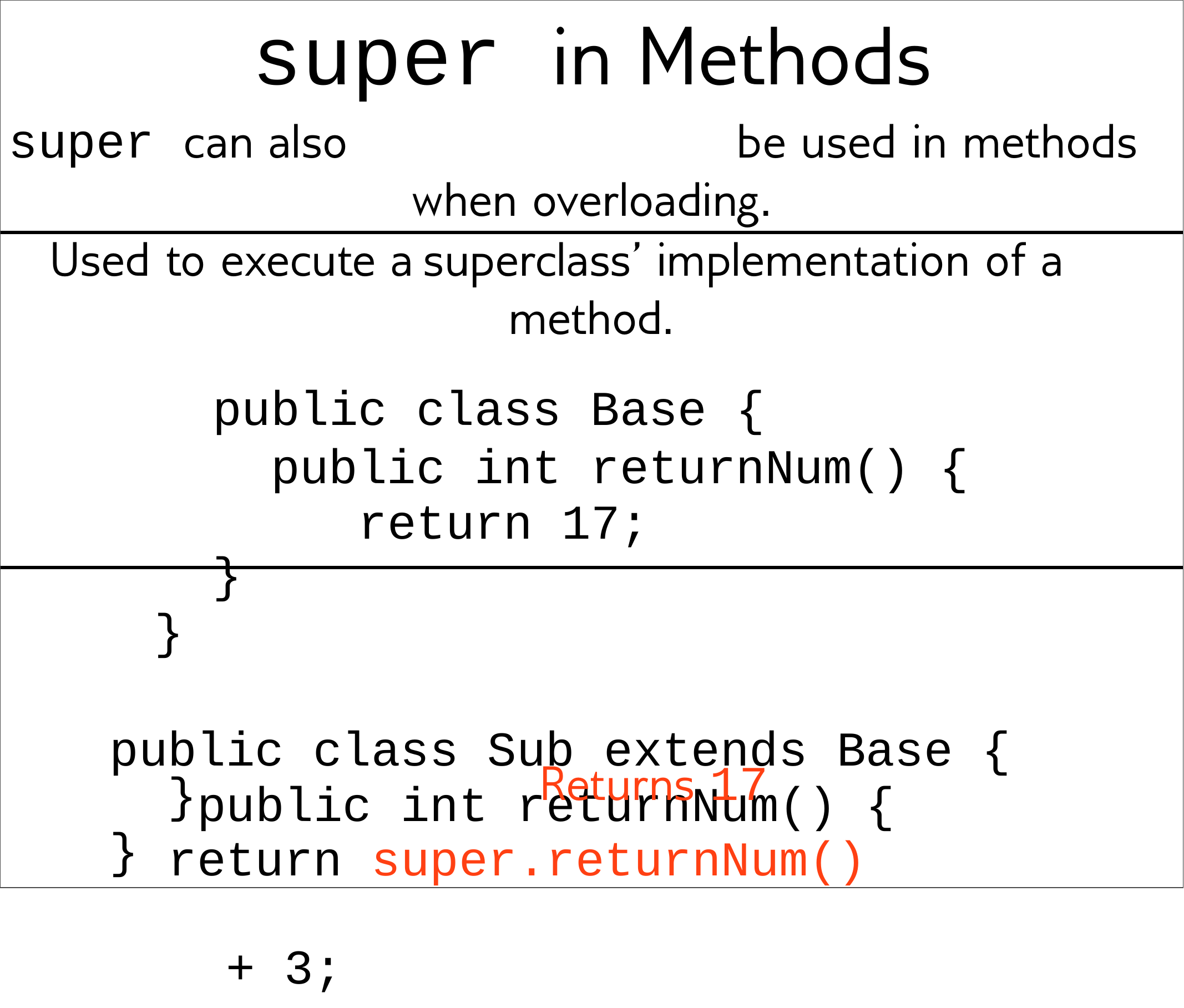

# super in Methods
super can also	be used in methods	when overloading.
Used to execute a	superclass’ implementation of a	method.
public class Base {
public int returnNum() {  return 17;
}
}

public class Sub extends Base {  public int returnNum() {
return super.returnNum()	+ 3;

Returns	17
}
}